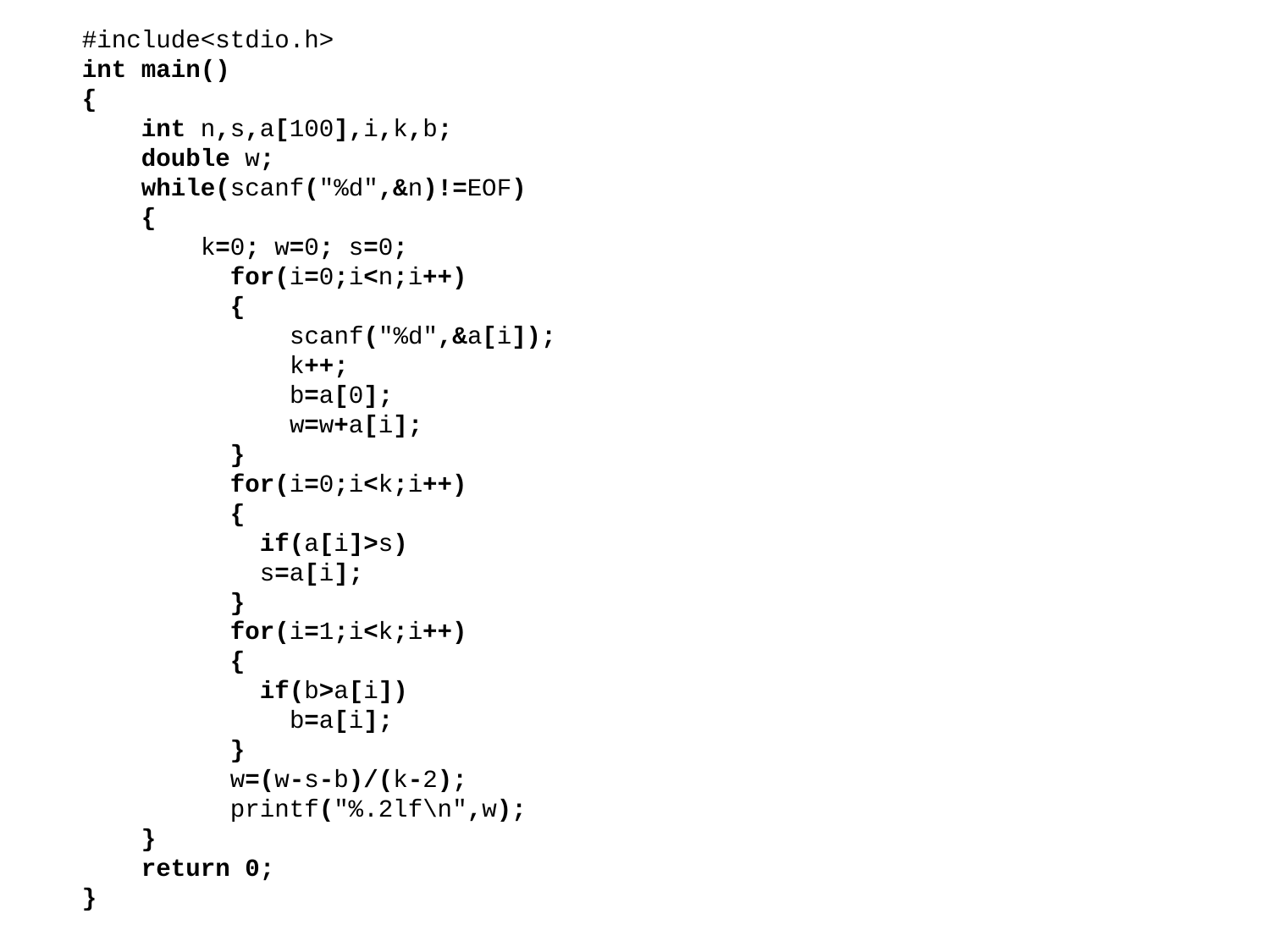

#include<stdio.h>
int main()
{
    int n,s,a[100],i,k,b;
    double w;
    while(scanf("%d",&n)!=EOF)
    {
        k=0; w=0; s=0;
          for(i=0;i<n;i++)
          {
              scanf("%d",&a[i]);
              k++;
              b=a[0];
              w=w+a[i];
          }
          for(i=0;i<k;i++)
          {
            if(a[i]>s)
            s=a[i];
          }
          for(i=1;i<k;i++)
          {
            if(b>a[i])
              b=a[i];
          }
          w=(w-s-b)/(k-2);
          printf("%.2lf\n",w);
    }
    return 0;
}